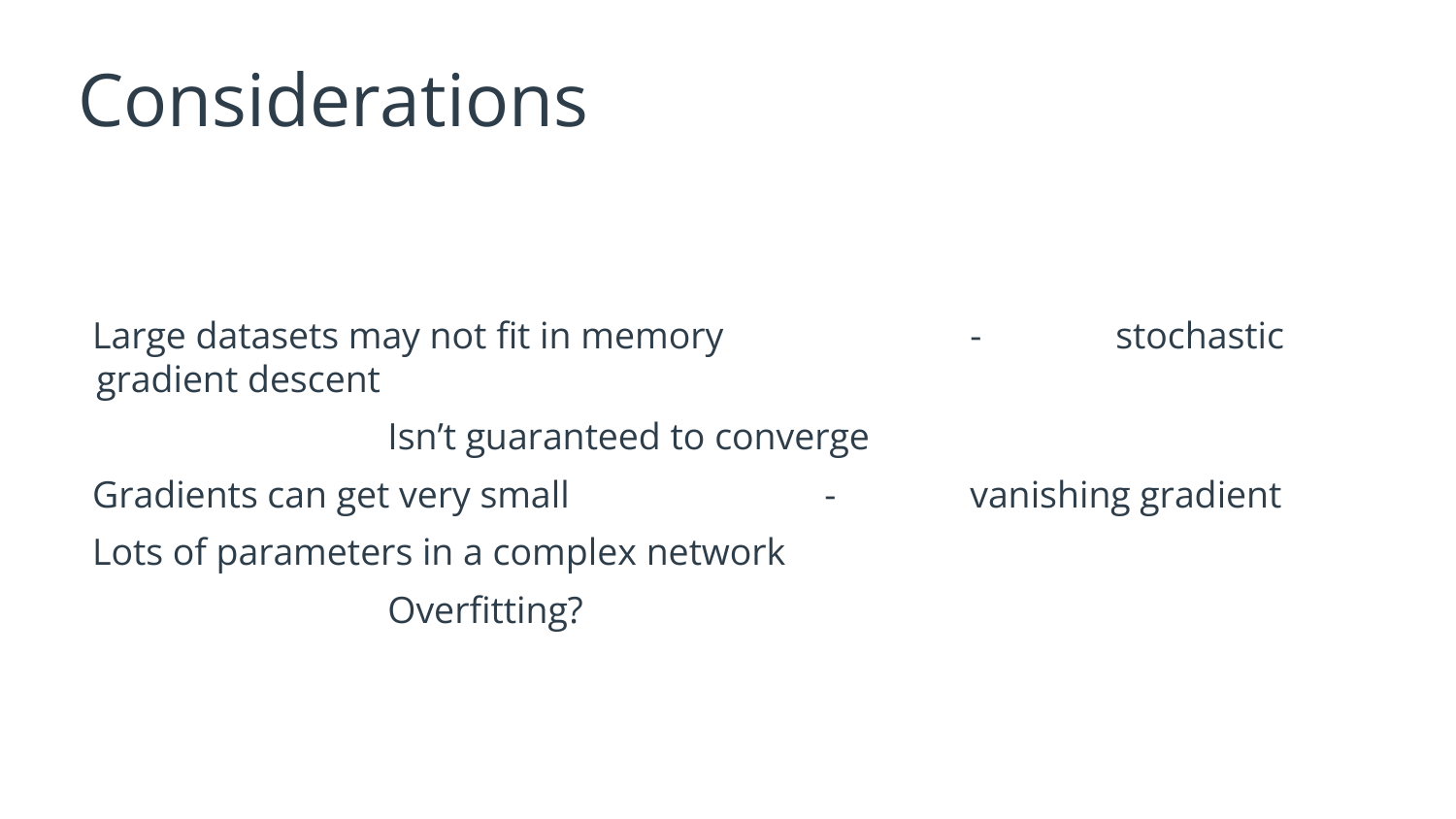

# Considerations

Large datasets may not fit in memory		-	stochastic gradient descent
			Isn’t guaranteed to converge
Gradients can get very small 		-	vanishing gradient
Lots of parameters in a complex network
			Overfitting?